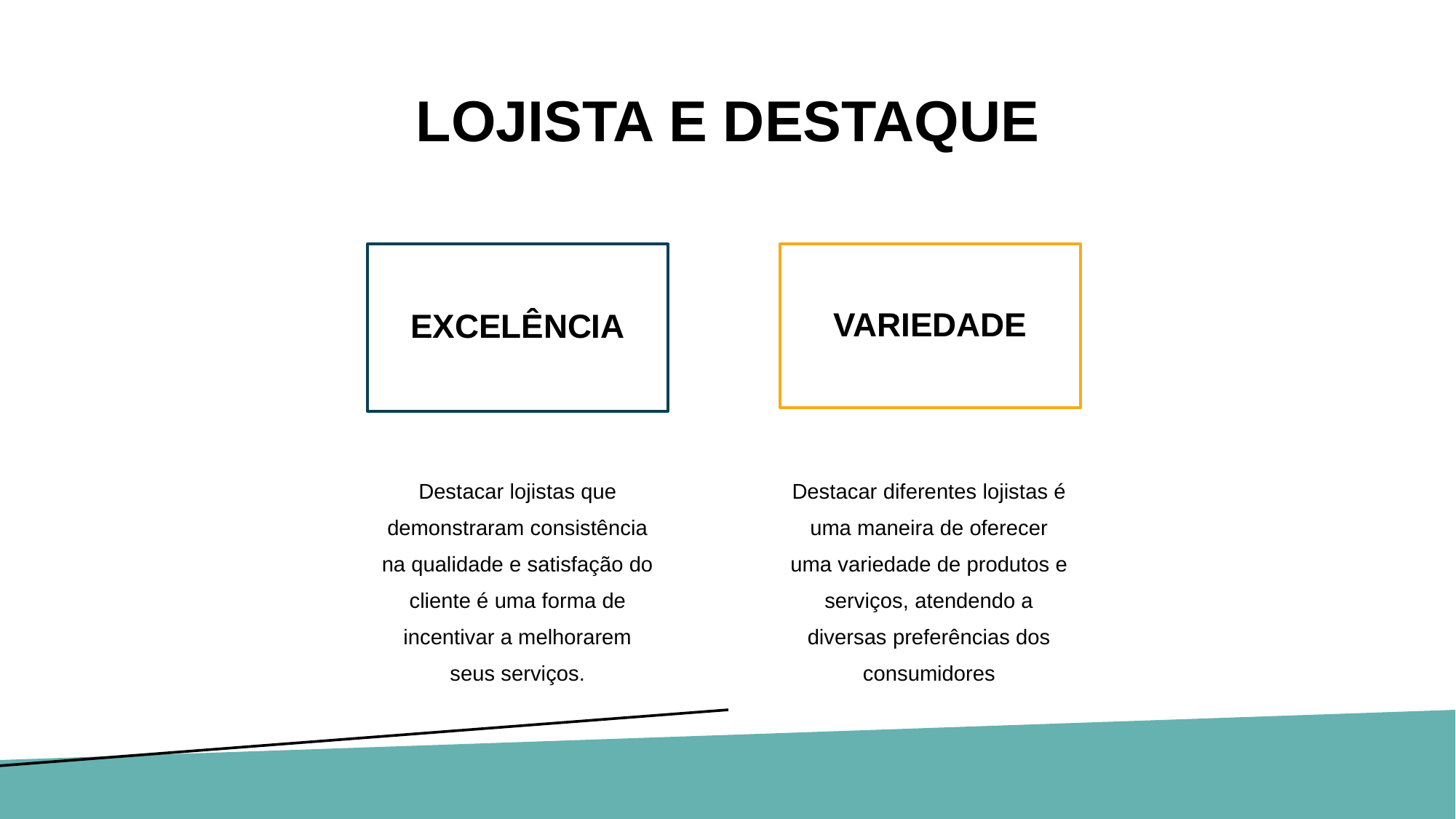

# LOJISTA e destaque
EXCELÊNCIA
VARIEDADE
Destacar diferentes lojistas é uma maneira de oferecer uma variedade de produtos e serviços, atendendo a diversas preferências dos consumidores
Destacar lojistas que demonstraram consistência na qualidade e satisfação do cliente é uma forma de incentivar a melhorarem seus serviços.